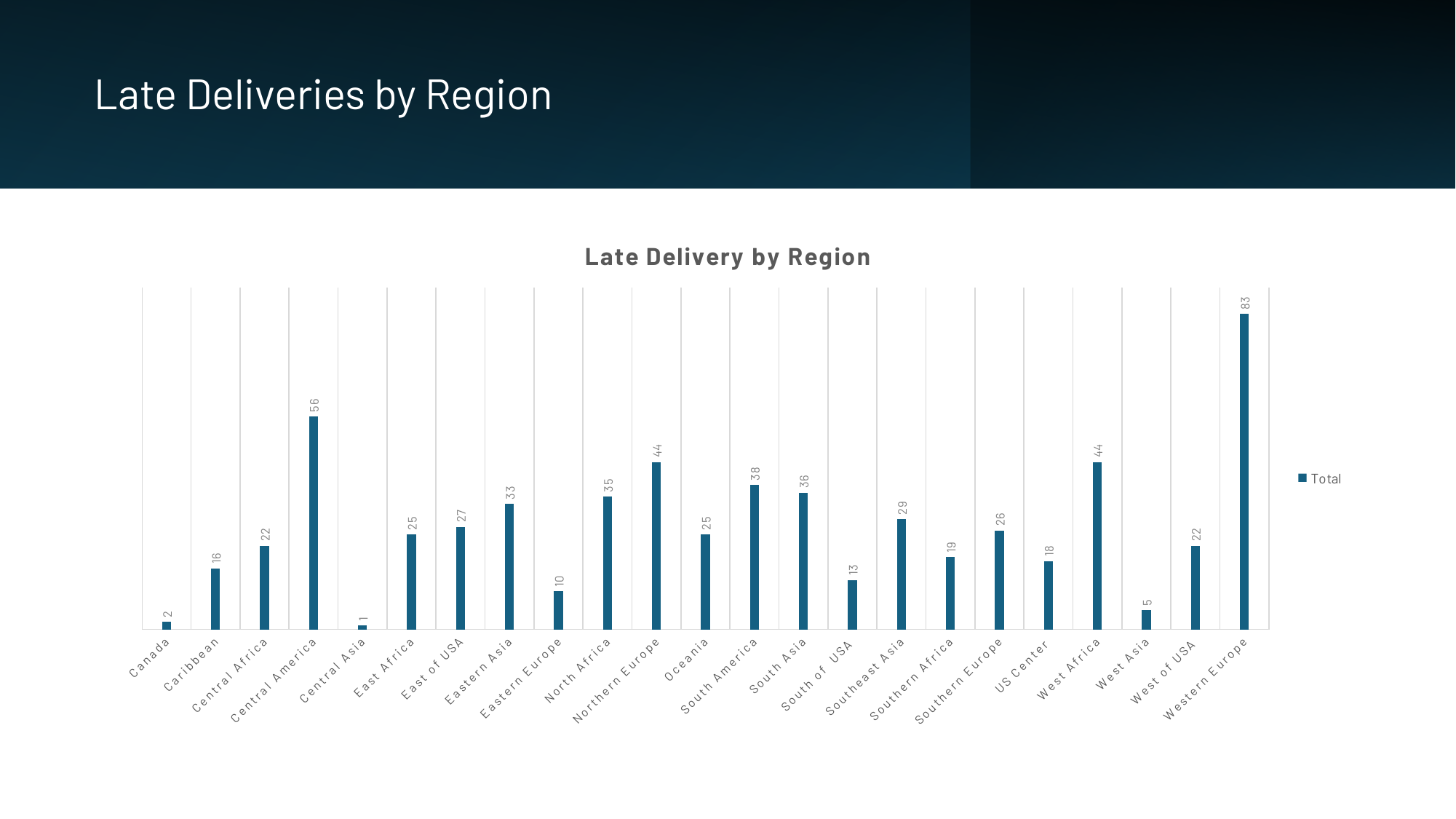

# Late Deliveries by Region

### Chart: Late Delivery by Region

| Category | Total |
|---|---|
| Canada | 2.0 |
| Caribbean | 16.0 |
| Central Africa | 22.0 |
| Central America | 56.0 |
| Central Asia | 1.0 |
| East Africa | 25.0 |
| East of USA | 27.0 |
| Eastern Asia | 33.0 |
| Eastern Europe | 10.0 |
| North Africa | 35.0 |
| Northern Europe | 44.0 |
| Oceania | 25.0 |
| South America | 38.0 |
| South Asia | 36.0 |
| South of  USA  | 13.0 |
| Southeast Asia | 29.0 |
| Southern Africa | 19.0 |
| Southern Europe | 26.0 |
| US Center  | 18.0 |
| West Africa | 44.0 |
| West Asia | 5.0 |
| West of USA  | 22.0 |
| Western Europe | 83.0 |